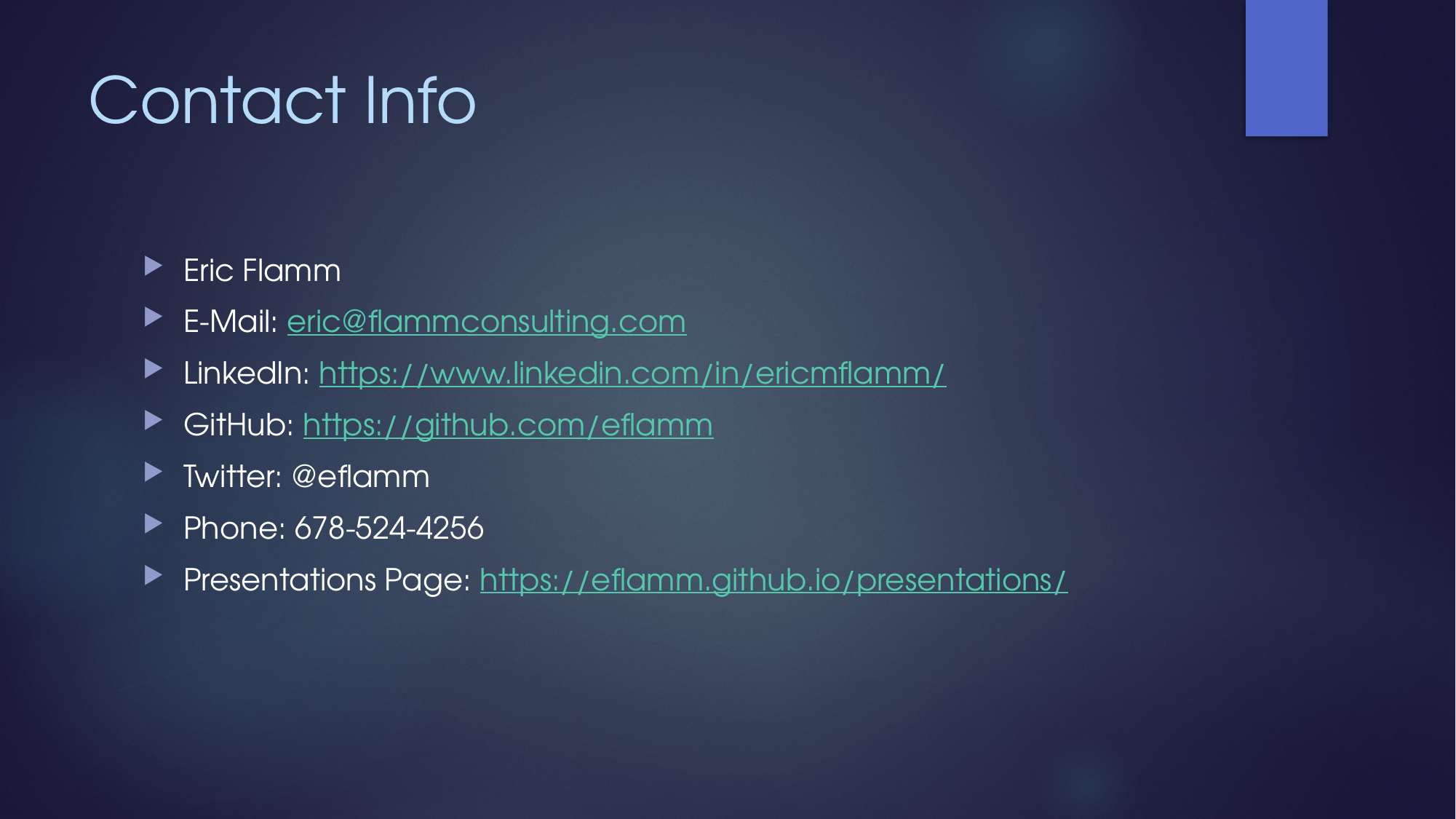

# Contact Info
Eric Flamm
E-Mail: eric@flammconsulting.com
LinkedIn: https://www.linkedin.com/in/ericmflamm/
GitHub: https://github.com/eflamm
Twitter: @eflamm
Phone: 678-524-4256
Presentations Page: https://eflamm.github.io/presentations/